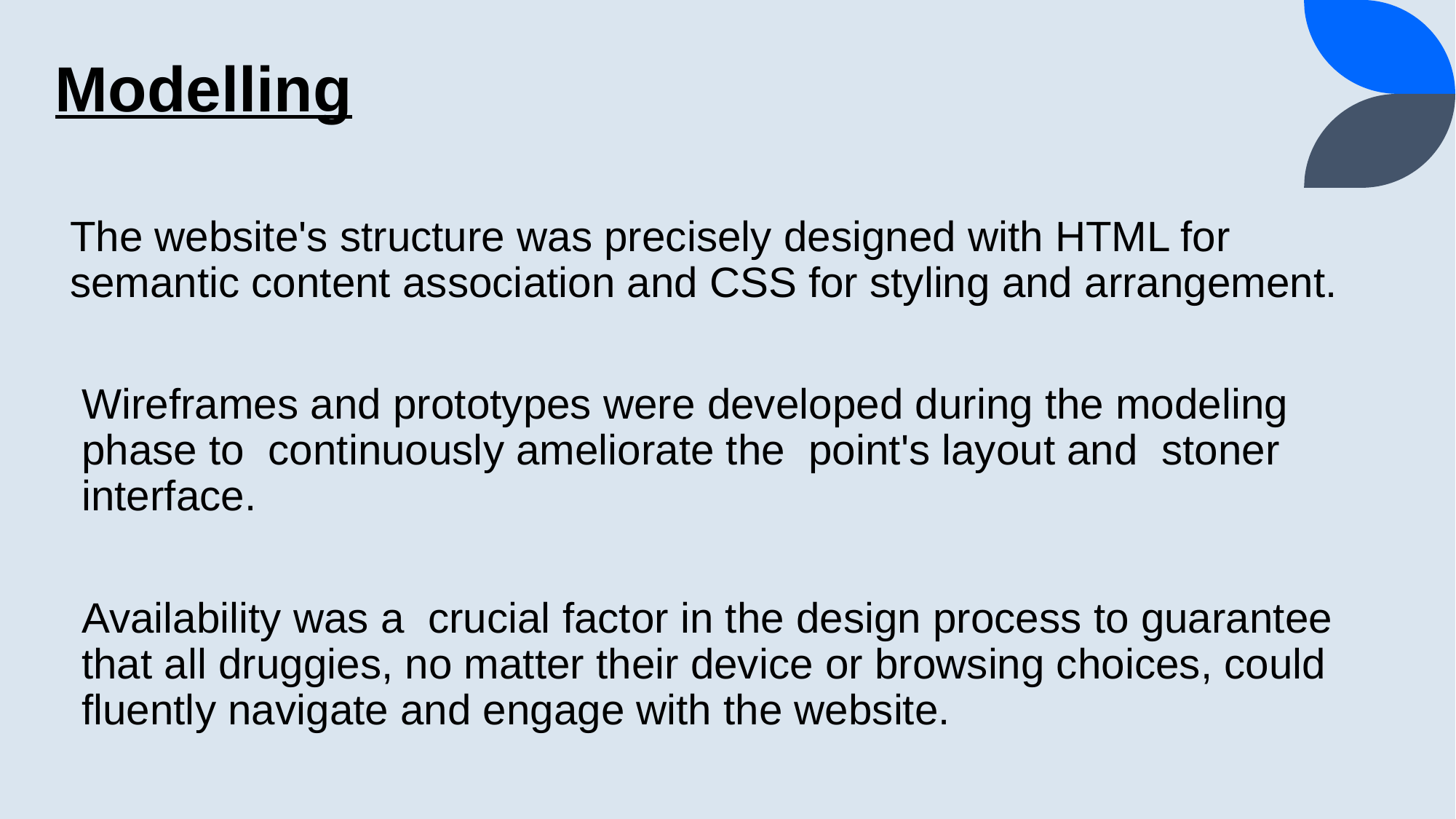

# Modelling
     The website's structure was precisely designed with HTML for
     semantic content association and CSS for styling and arrangement.

      Wireframes and prototypes were developed during the modeling
      phase to  continuously ameliorate the  point's layout and  stoner
      interface.

      Availability was a  crucial factor in the design process to guarantee
      that all druggies, no matter their device or browsing choices, could
      fluently navigate and engage with the website.